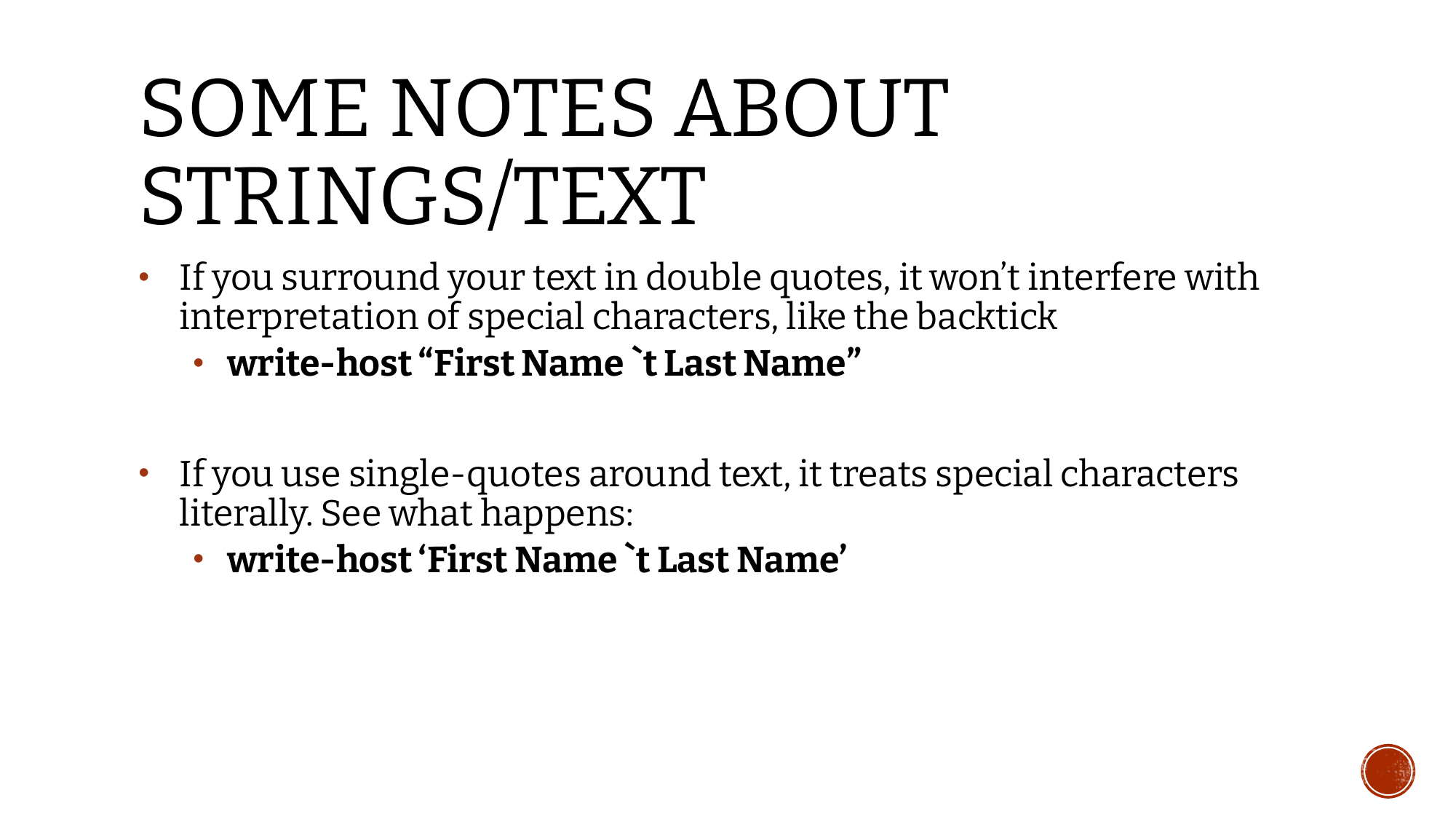

# Some notes about strings/text
If you surround your text in double quotes, it won’t interfere with interpretation of special characters, like the backtick
write-host “First Name `t Last Name”

If you use single-quotes around text, it treats special characters literally. See what happens:
write-host ‘First Name `t Last Name’